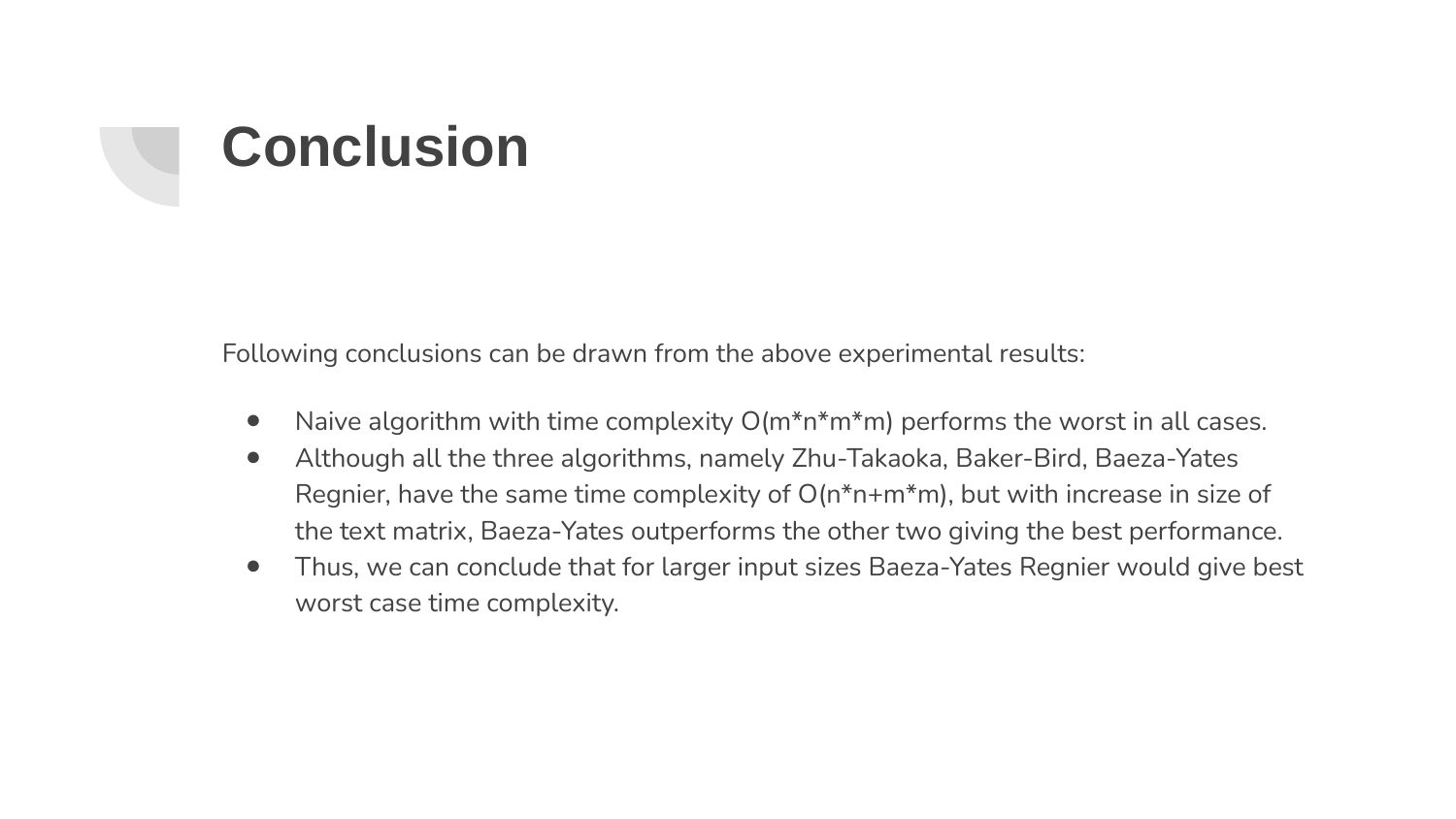

# Conclusion
Following conclusions can be drawn from the above experimental results:
Naive algorithm with time complexity O(m*n*m*m) performs the worst in all cases.
Although all the three algorithms, namely Zhu-Takaoka, Baker-Bird, Baeza-Yates Regnier, have the same time complexity of O(n*n+m*m), but with increase in size of the text matrix, Baeza-Yates outperforms the other two giving the best performance.
Thus, we can conclude that for larger input sizes Baeza-Yates Regnier would give best worst case time complexity.